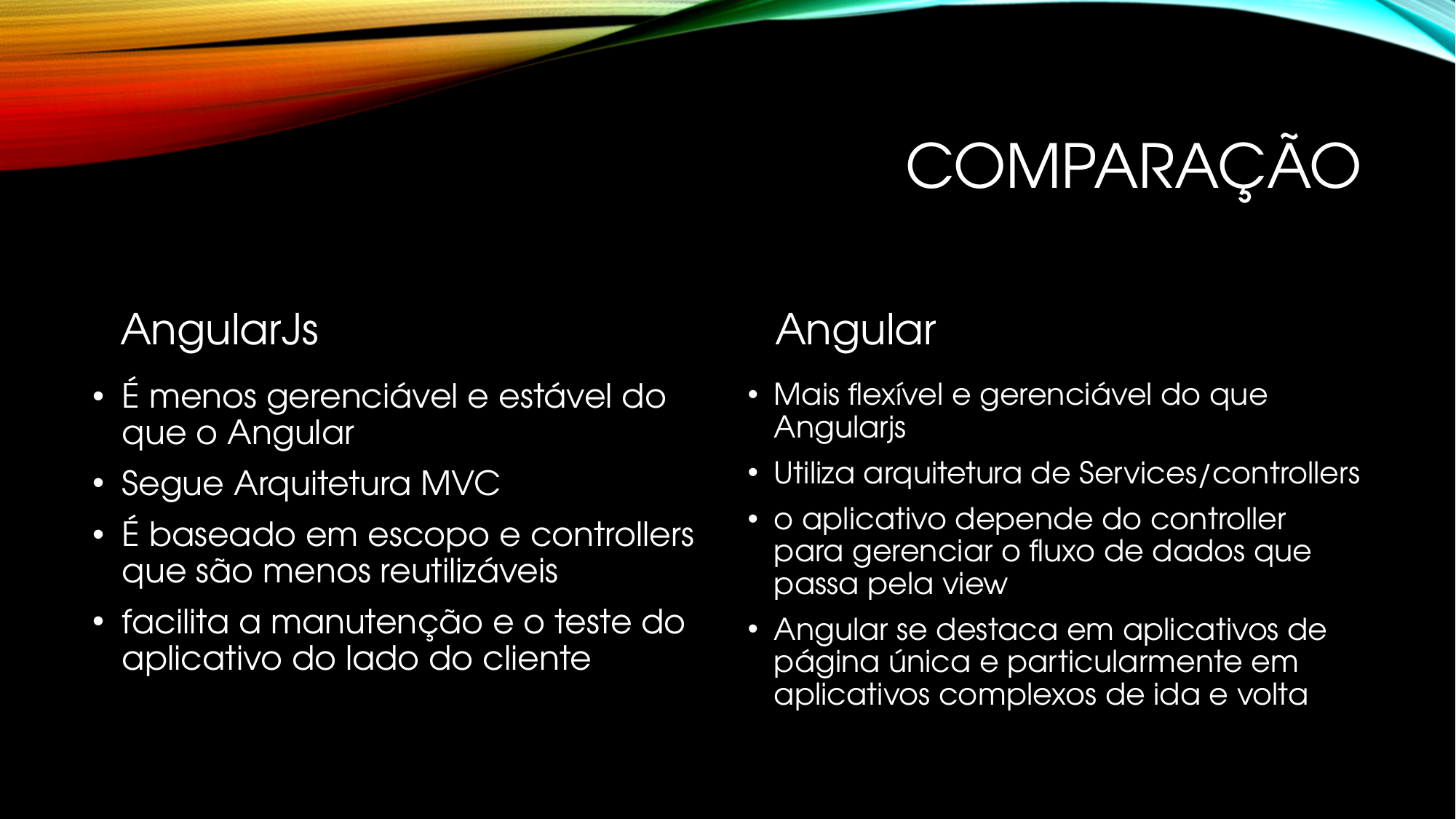

# Comparação
AngularJs
Angular
É menos gerenciável e estável do que o Angular
Segue Arquitetura MVC
É baseado em escopo e controllers que são menos reutilizáveis
facilita a manutenção e o teste do aplicativo do lado do cliente
Mais flexível e gerenciável do que Angularjs
Utiliza arquitetura de Services/controllers
o aplicativo depende do controller para gerenciar o fluxo de dados que passa pela view
Angular se destaca em aplicativos de página única e particularmente em aplicativos complexos de ida e volta